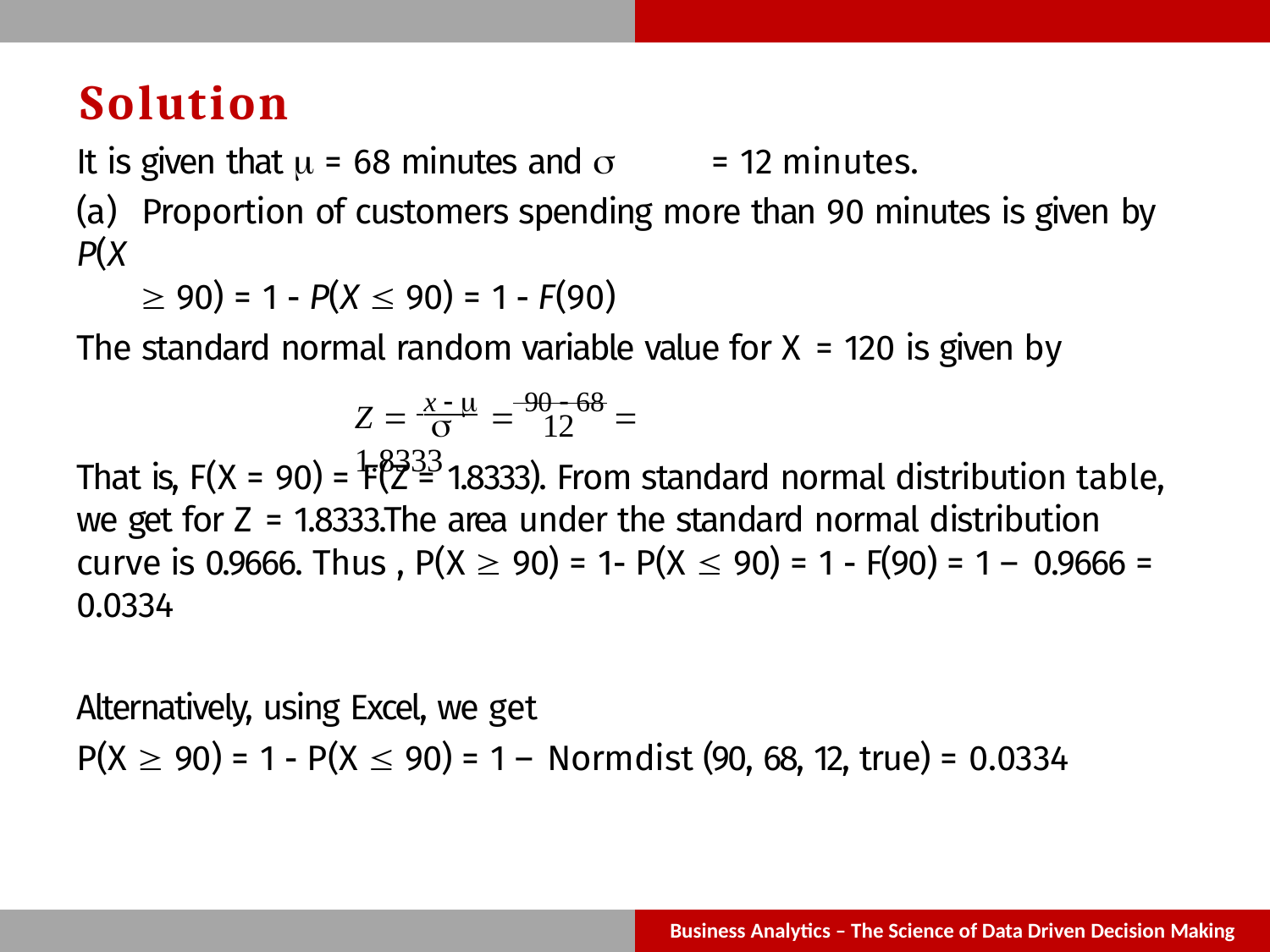

# Solution
It is given that μ = 68 minutes and σ	= 12 minutes.
(a)	Proportion of customers spending more than 90 minutes is given by P(X
≥ 90) = 1 − P(X ≤ 90) = 1 − F(90)
The standard normal random variable value for X = 120 is given by
Z =  x − μ = 90 − 68 = 1.8333
σ
12

That is, F(X = 90) = F(Z = 1.8333). From standard normal distribution table, we get for Z = 1.8333.The area under the standard normal distribution curve is 0.9666. Thus , P(X ≥ 90) = 1− P(X ≤ 90) = 1 − F(90) = 1 – 0.9666 = 0.0334

Alternatively, using Excel, we get
P(X ≥ 90) = 1 − P(X ≤ 90) = 1 – Normdist (90, 68, 12, true) = 0.0334
Business Analytics – The Science of Data Driven Decision Making